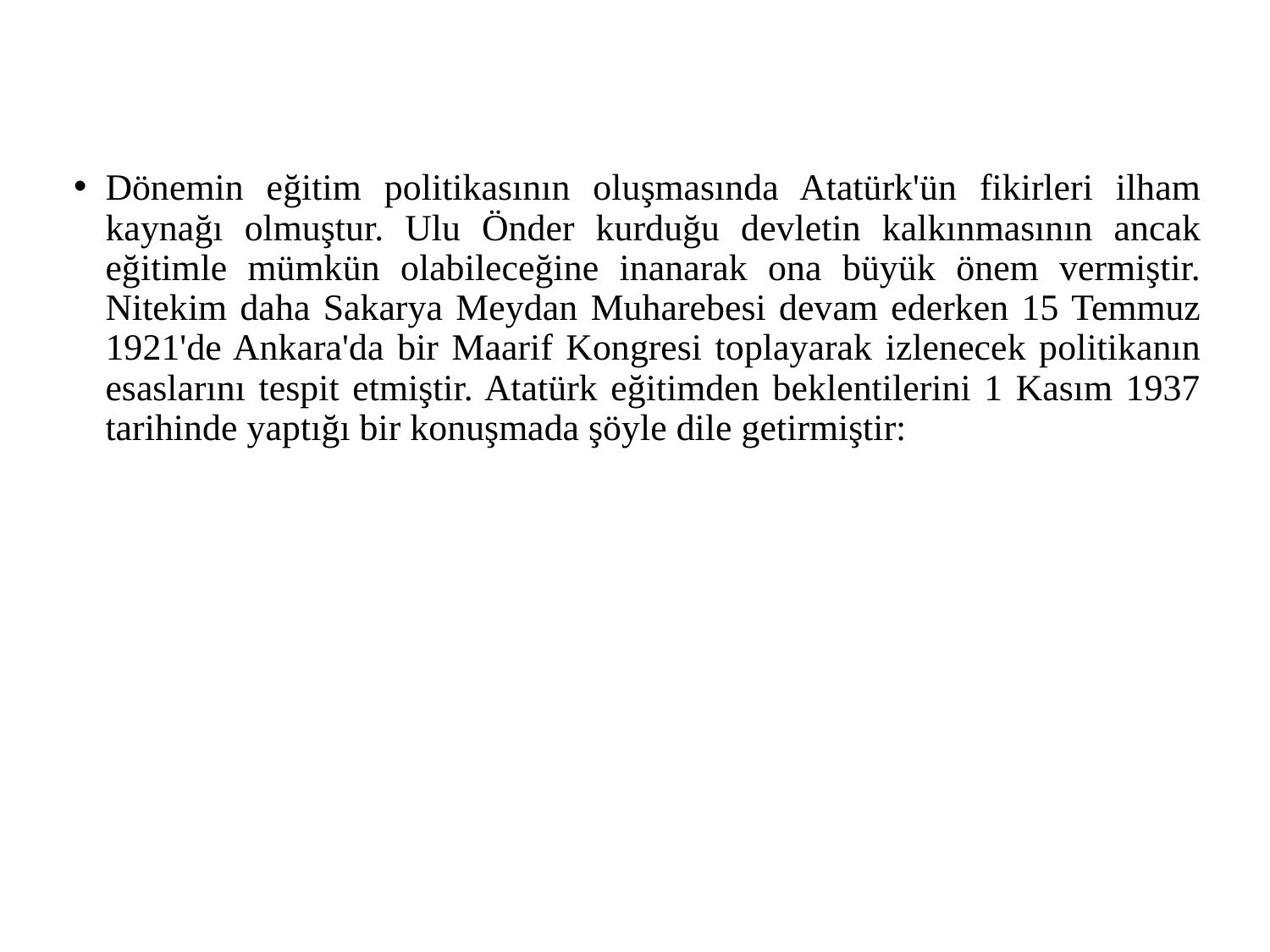

Dönemin eğitim politikasının oluşmasında Atatürk'ün fikirleri ilham kaynağı olmuştur. Ulu Önder kurduğu devletin kalkınmasının ancak eğitimle mümkün olabileceğine inanarak ona büyük önem vermiştir. Nitekim daha Sakarya Meydan Muharebesi devam ederken 15 Temmuz 1921'de Ankara'da bir Maarif Kongresi toplayarak izlenecek politikanın esaslarını tespit etmiştir. Atatürk eğitimden beklentilerini 1 Kasım 1937 tarihinde yaptığı bir konuşmada şöyle dile getirmiştir: